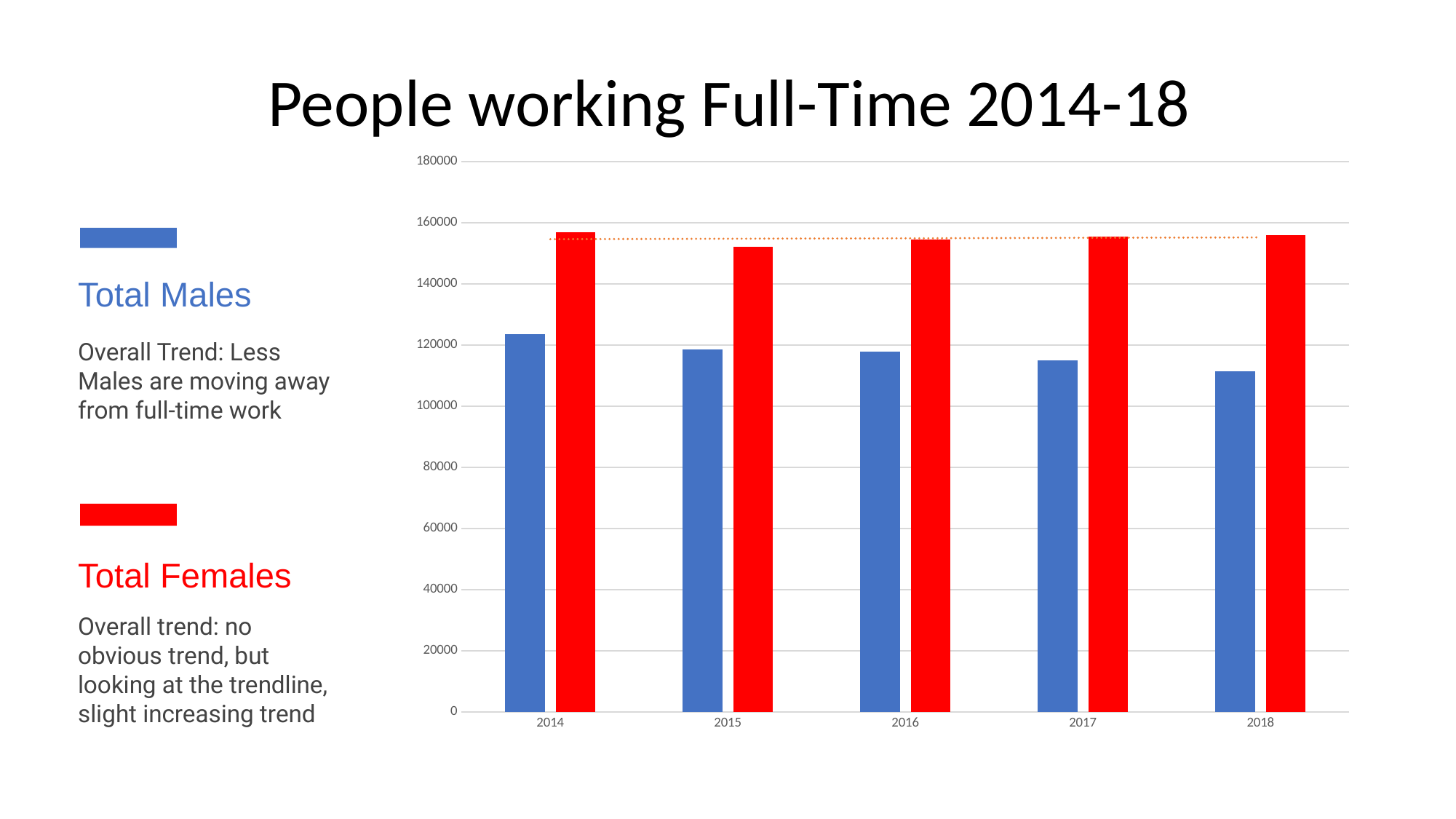

# People working Full-Time 2014-18

### Chart

| Category | Male | Female |
|---|---|---|
| 2014 | 123614.0 | 156793.0 |
| 2015 | 118504.0 | 152038.0 |
| 2016 | 117976.0 | 154489.0 |
| 2017 | 114962.0 | 155408.0 |
| 2018 | 111377.0 | 155833.0 |
Total Males
Overall Trend: Less Males are moving away from full-time work

Total Females
Overall trend: no obvious trend, but looking at the trendline, slight increasing trend